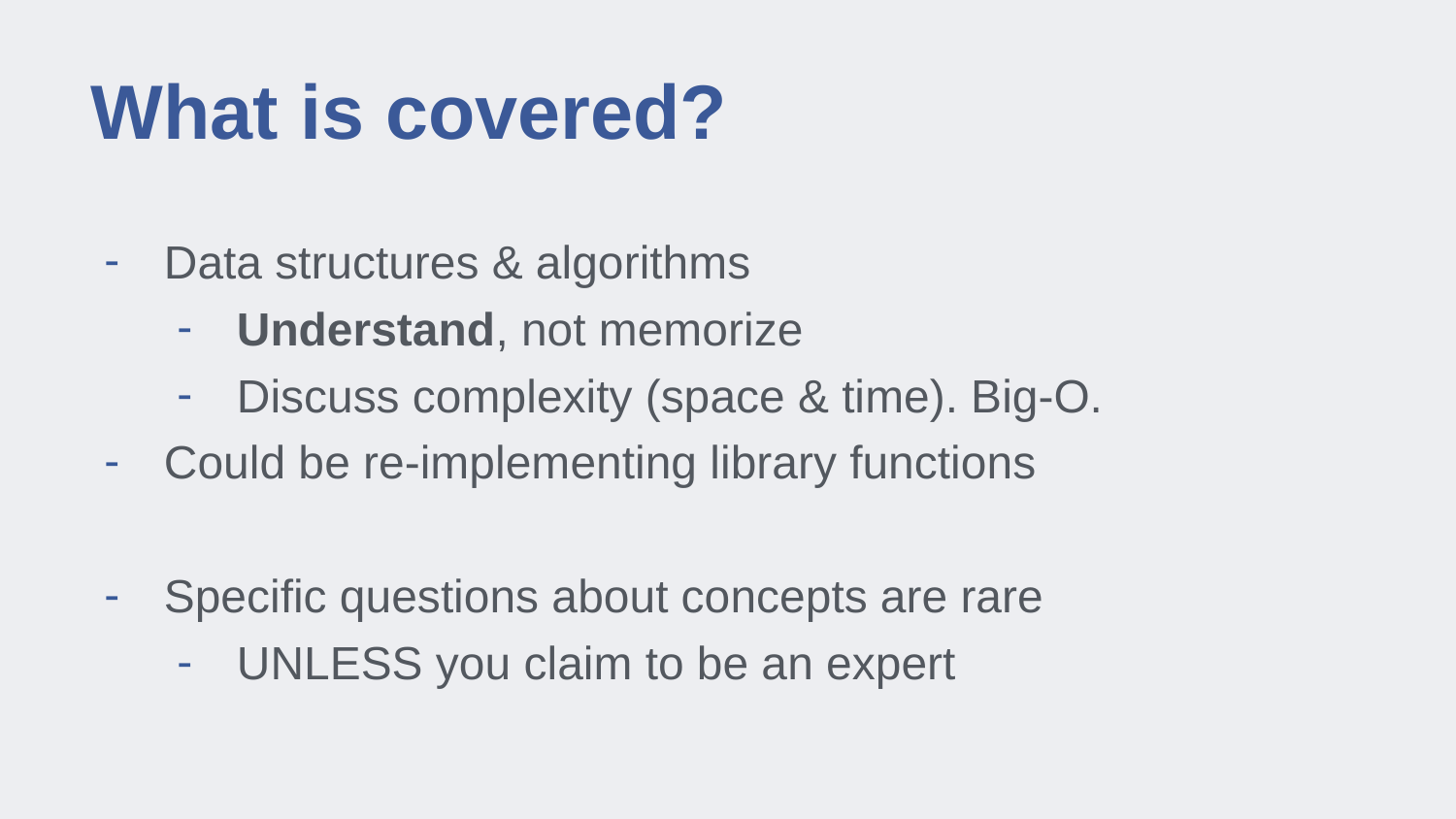

# What is covered?
Data structures & algorithms
Understand, not memorize
Discuss complexity (space & time). Big-O.
Could be re-implementing library functions

Specific questions about concepts are rare
UNLESS you claim to be an expert